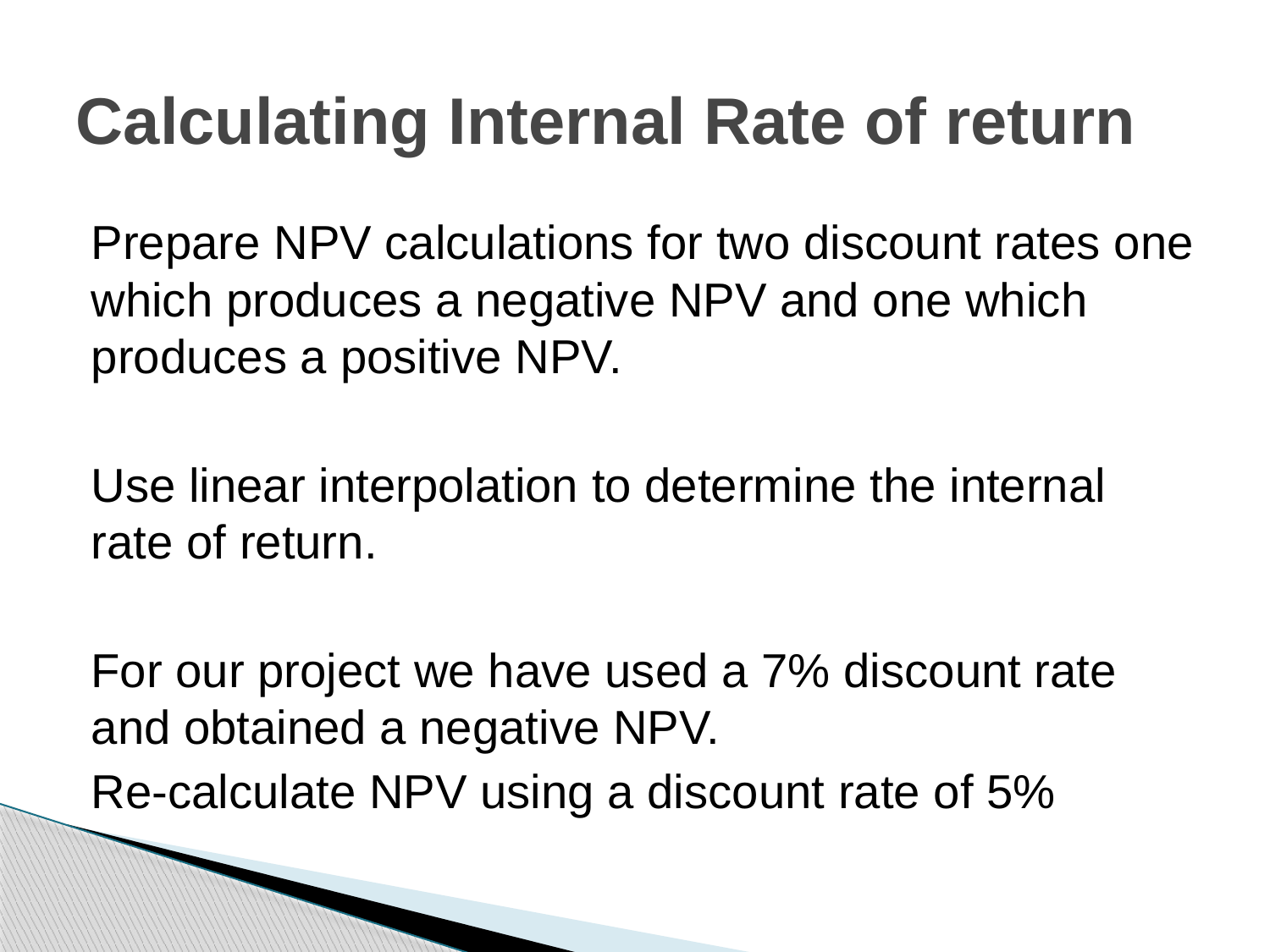

# Calculating Internal Rate of return
Prepare NPV calculations for two discount rates one which produces a negative NPV and one which produces a positive NPV.

Use linear interpolation to determine the internal rate of return.

For our project we have used a 7% discount rate and obtained a negative NPV.
Re-calculate NPV using a discount rate of 5%